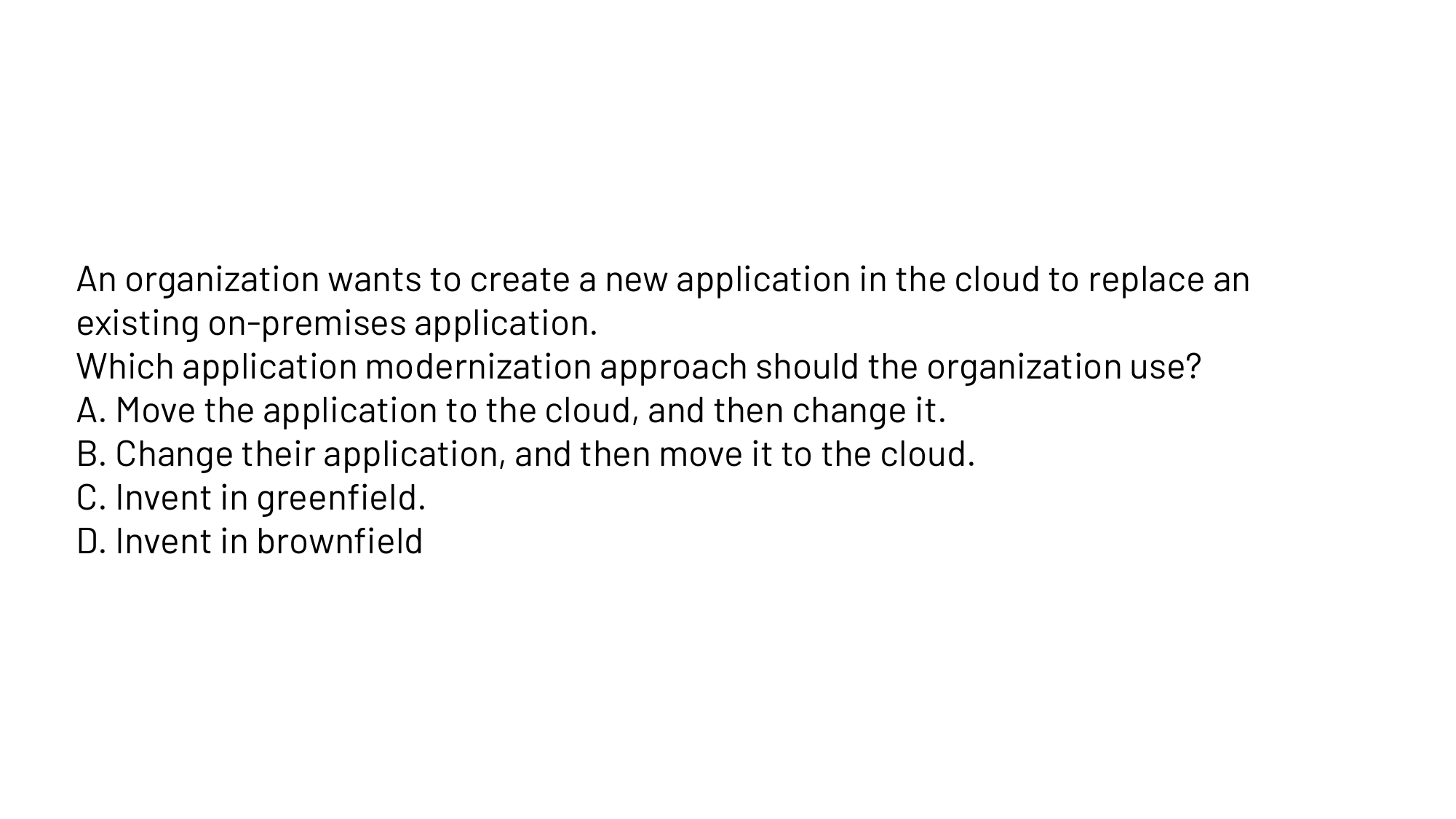

An organization wants to create a new application in the cloud to replace an existing on-premises application.
Which application modernization approach should the organization use?
A. Move the application to the cloud, and then change it.
B. Change their application, and then move it to the cloud.
C. Invent in greenfield.
D. Invent in brownfield